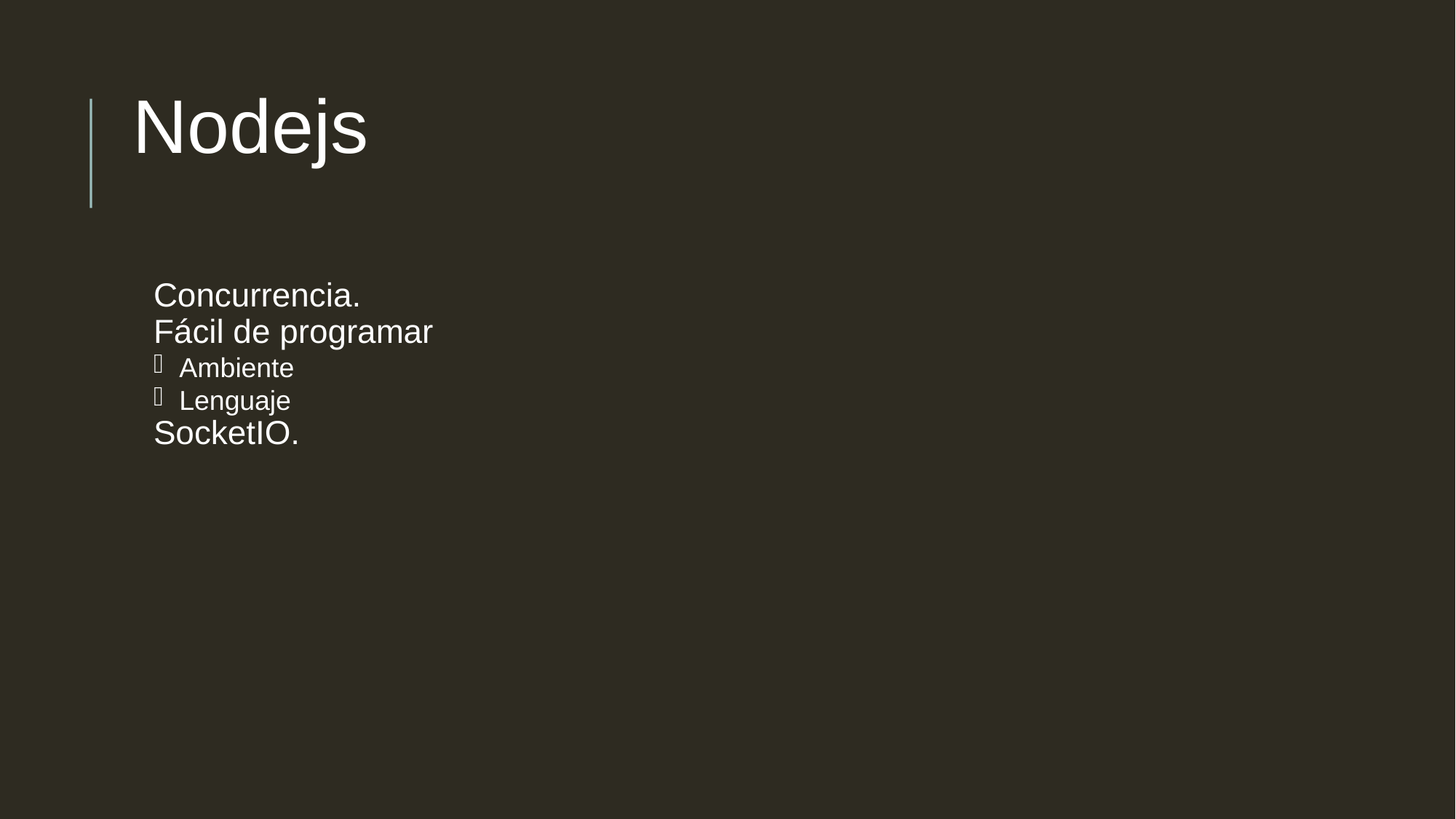

Nodejs

Concurrencia.
Fácil de programar
Ambiente
Lenguaje
SocketIO.